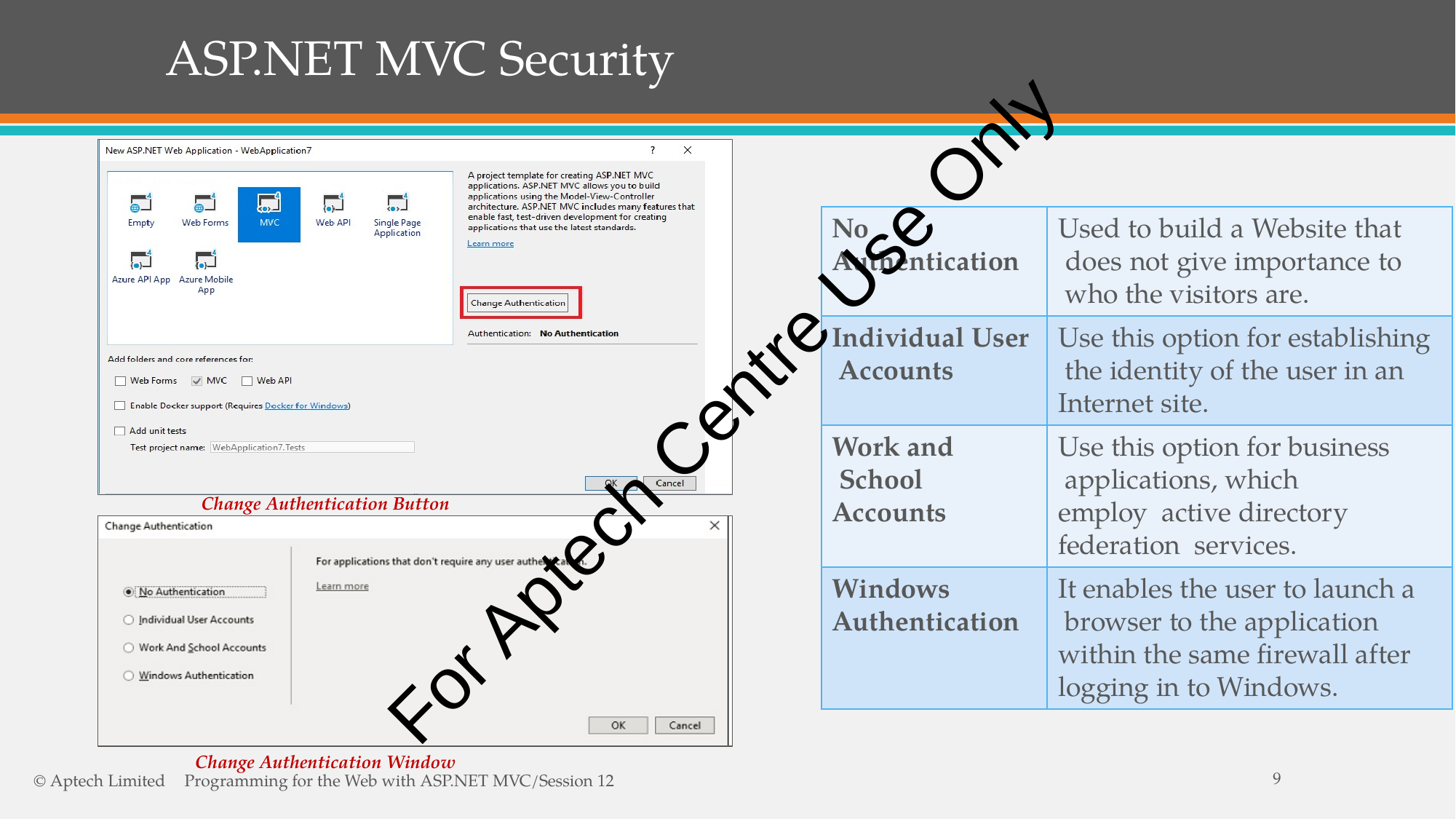

# ASP.NET MVC Security

Used to build a Website that  does not give importance to  who the visitors are.
No  Authentication

Use this option for establishing  the identity of the user in an  Internet site.
Individual User  Accounts
For Aptech Centre Use Only

Use this option for business  applications, which employ  active directory federation  services.
Work and  School  Accounts
Change Authentication Button

It enables the user to launch a  browser to the application  within the same firewall after  logging in to Windows.
Windows  Authentication

Change Authentication Window
9
© Aptech Limited	Programming for the Web with ASP.NET MVC/Session 12